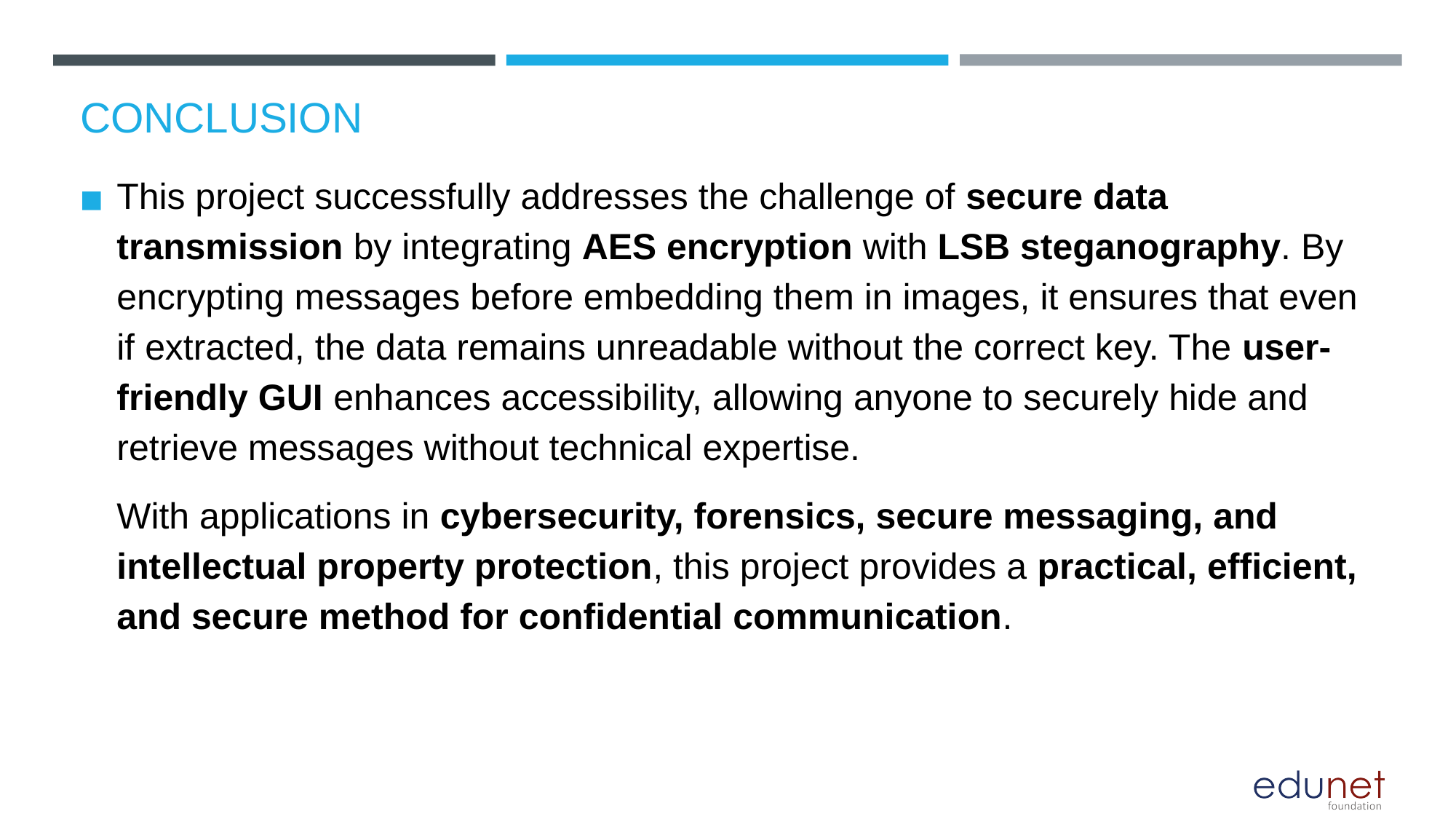

# CONCLUSION
This project successfully addresses the challenge of secure data transmission by integrating AES encryption with LSB steganography. By encrypting messages before embedding them in images, it ensures that even if extracted, the data remains unreadable without the correct key. The user-friendly GUI enhances accessibility, allowing anyone to securely hide and retrieve messages without technical expertise.
With applications in cybersecurity, forensics, secure messaging, and intellectual property protection, this project provides a practical, efficient, and secure method for confidential communication.